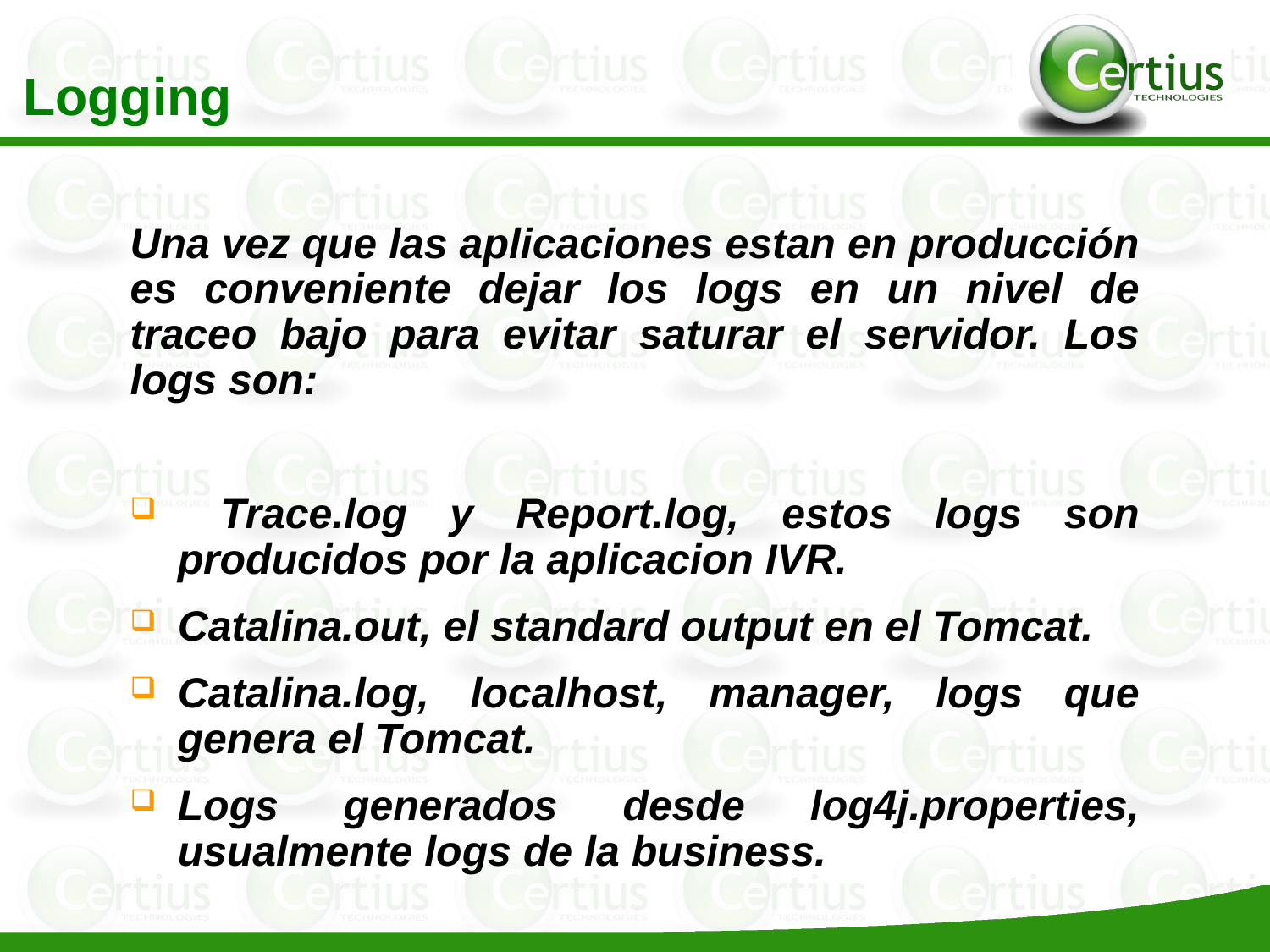

Logging
Una vez que las aplicaciones estan en producción es conveniente dejar los logs en un nivel de traceo bajo para evitar saturar el servidor. Los logs son:

 Trace.log y Report.log, estos logs son producidos por la aplicacion IVR.
Catalina.out, el standard output en el Tomcat.
Catalina.log, localhost, manager, logs que genera el Tomcat.
Logs generados desde log4j.properties, usualmente logs de la business.